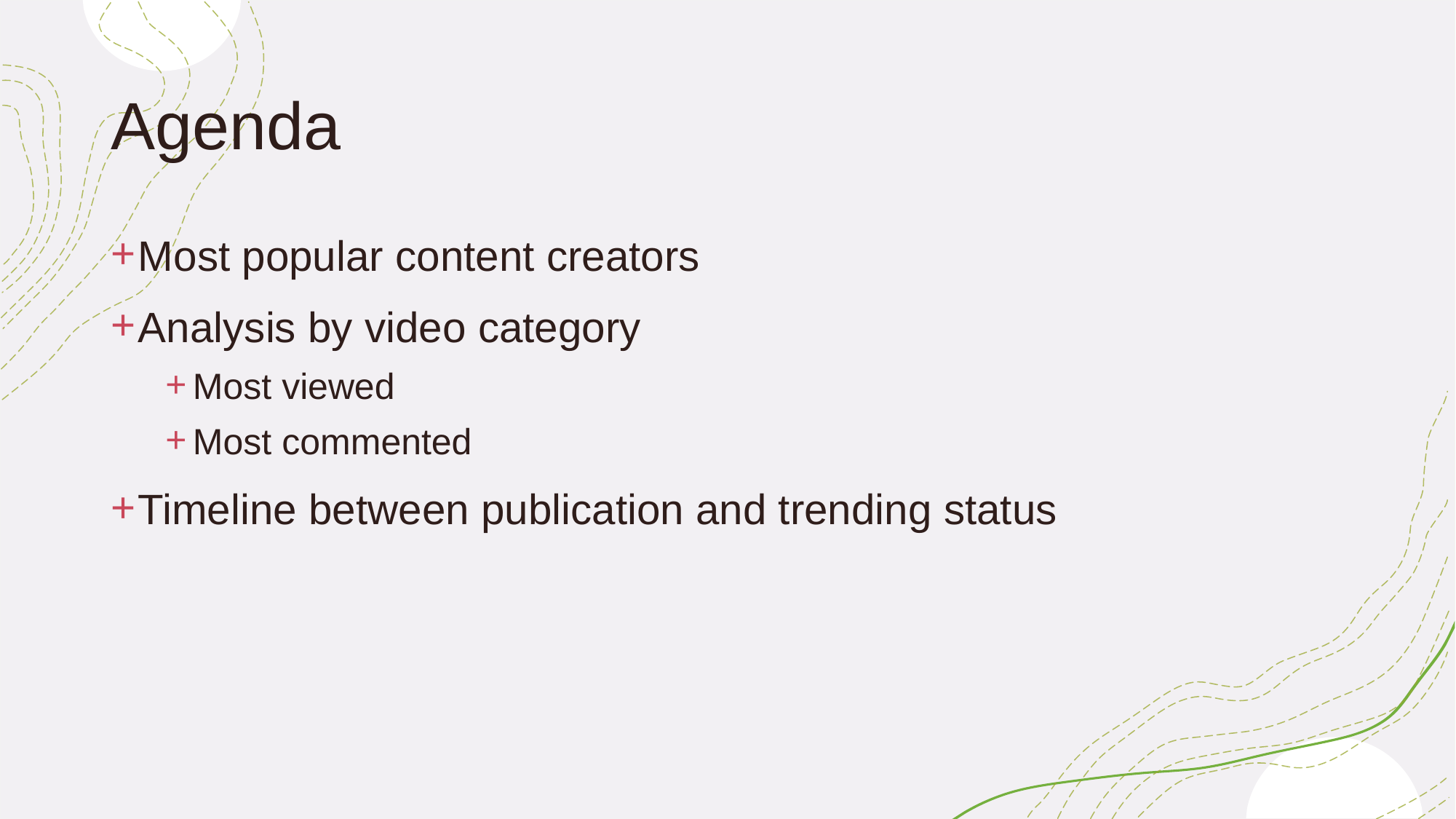

# Agenda
Most popular content creators
Analysis by video category
Most viewed
Most commented
Timeline between publication and trending status